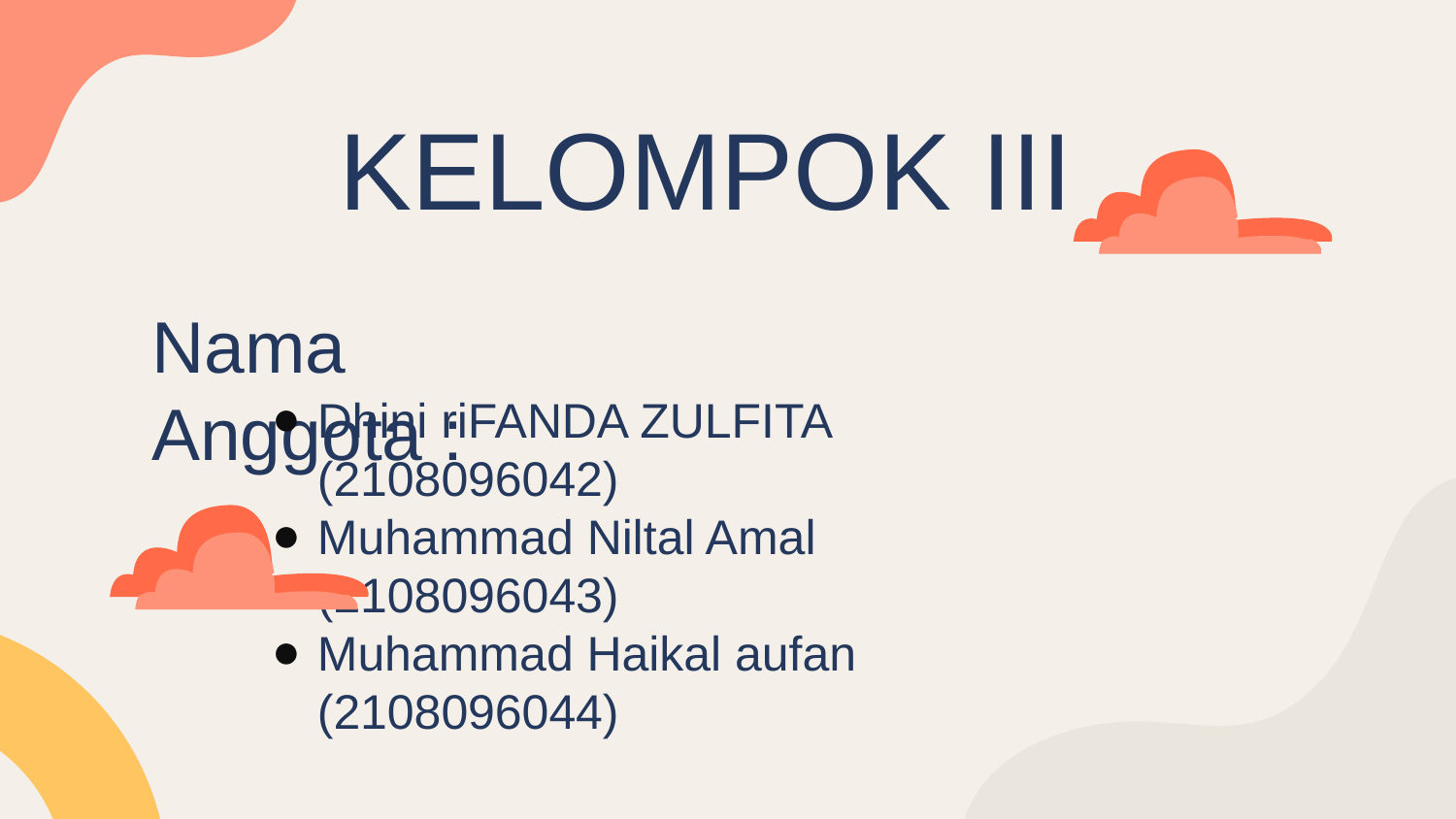

# KELOMPOK III

Nama Anggota :
Dhini riFANDA ZULFITA 		(2108096042)
Muhammad Niltal Amal 	 	(2108096043)
Muhammad Haikal aufan 	(2108096044)